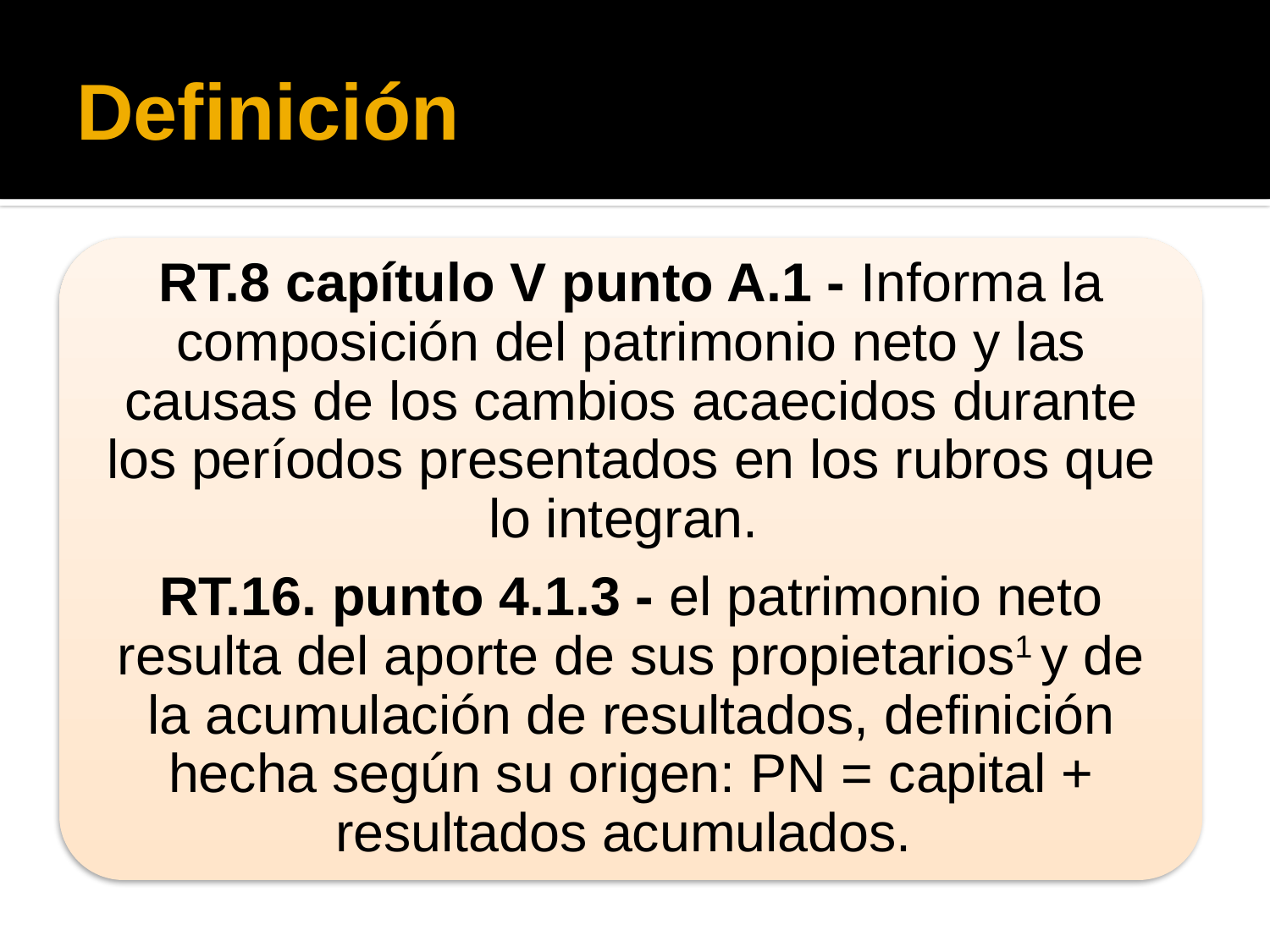

# Definición

RT.8 capítulo V punto A.1 - Informa la composición del patrimonio neto y las causas de los cambios acaecidos durante los períodos presentados en los rubros que lo integran.
RT.16. punto 4.1.3 - el patrimonio neto resulta del aporte de sus propietarios1 y de la acumulación de resultados, definición hecha según su origen: PN = capital + resultados acumulados.